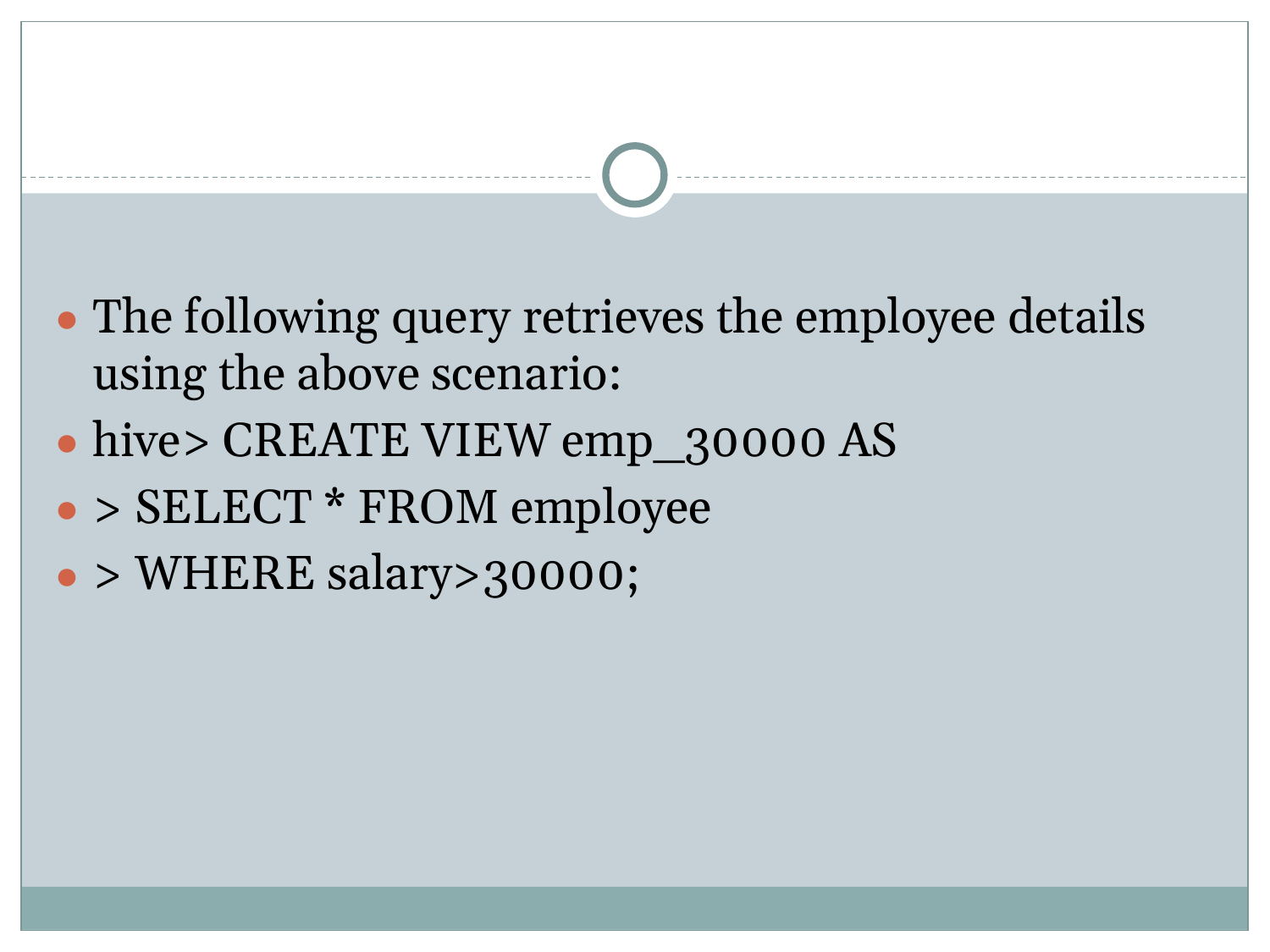

#

The following query retrieves the employee details using the above scenario:
hive> CREATE VIEW emp_30000 AS
> SELECT * FROM employee
> WHERE salary>30000;